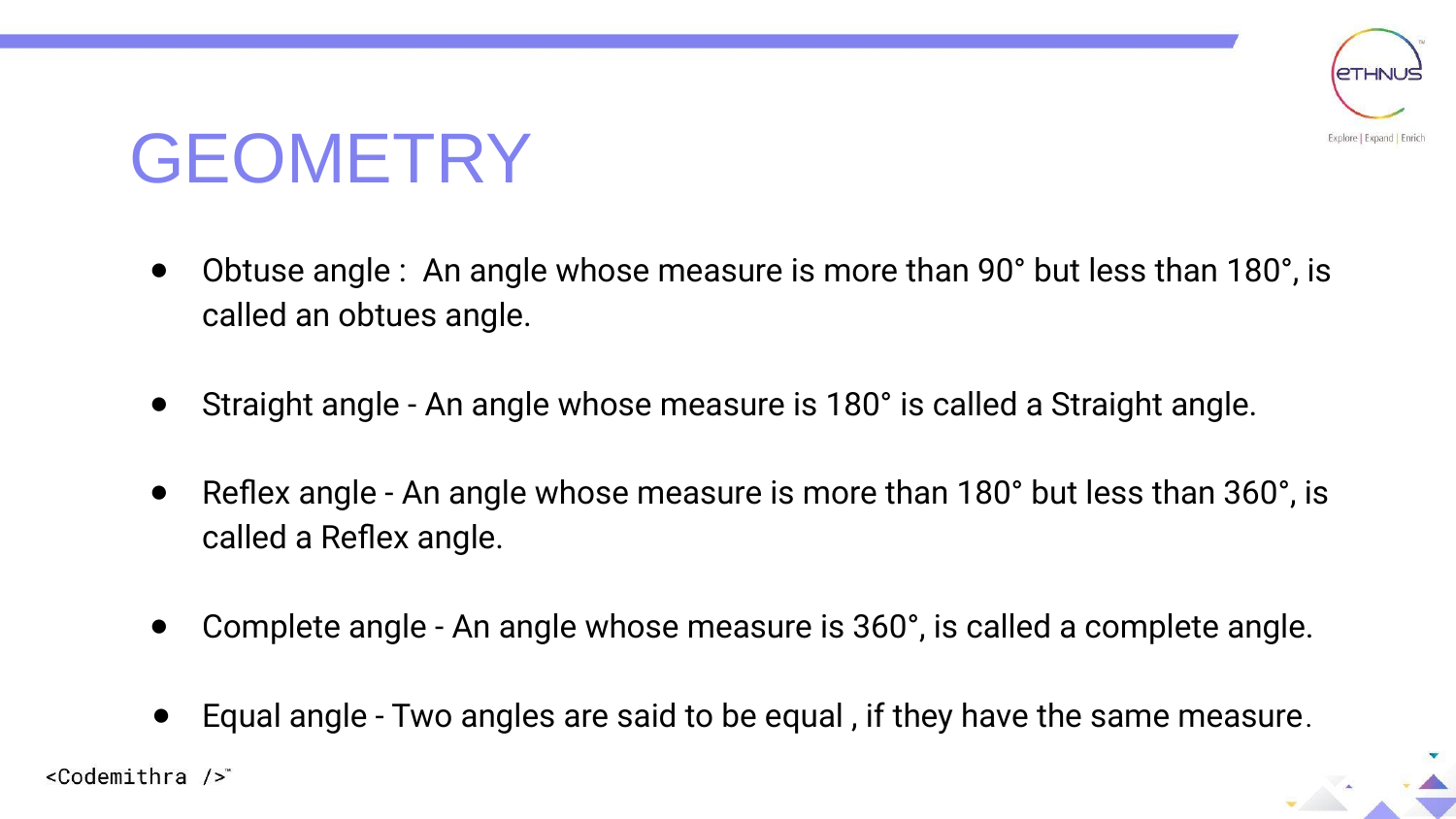

Concept
GEOMETRY
Obtuse angle :  An angle whose measure is more than 90° but less than 180°, is called an obtues angle.

Straight angle - An angle whose measure is 180° is called a Straight angle.

Reflex angle - An angle whose measure is more than 180° but less than 360°, is called a Reflex angle.

Complete angle - An angle whose measure is 360°, is called a complete angle.

Equal angle - Two angles are said to be equal , if they have the same measure.